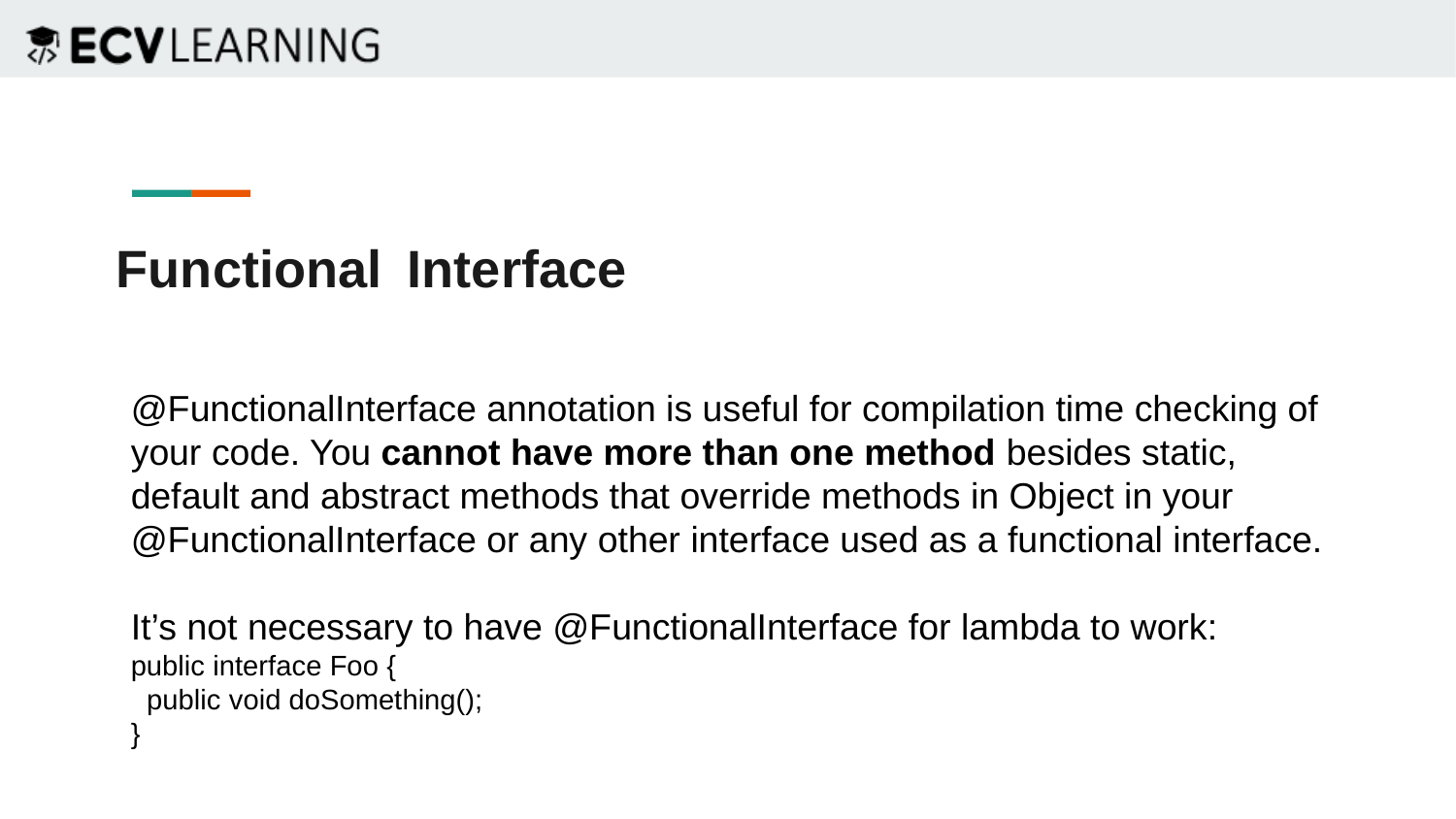

Functional Interface
@FunctionalInterface annotation is useful for compilation time checking of your code. You cannot have more than one method besides static, default and abstract methods that override methods in Object in your @FunctionalInterface or any other interface used as a functional interface.

It’s not necessary to have @FunctionalInterface for lambda to work:
public interface Foo {
  public void doSomething();
}